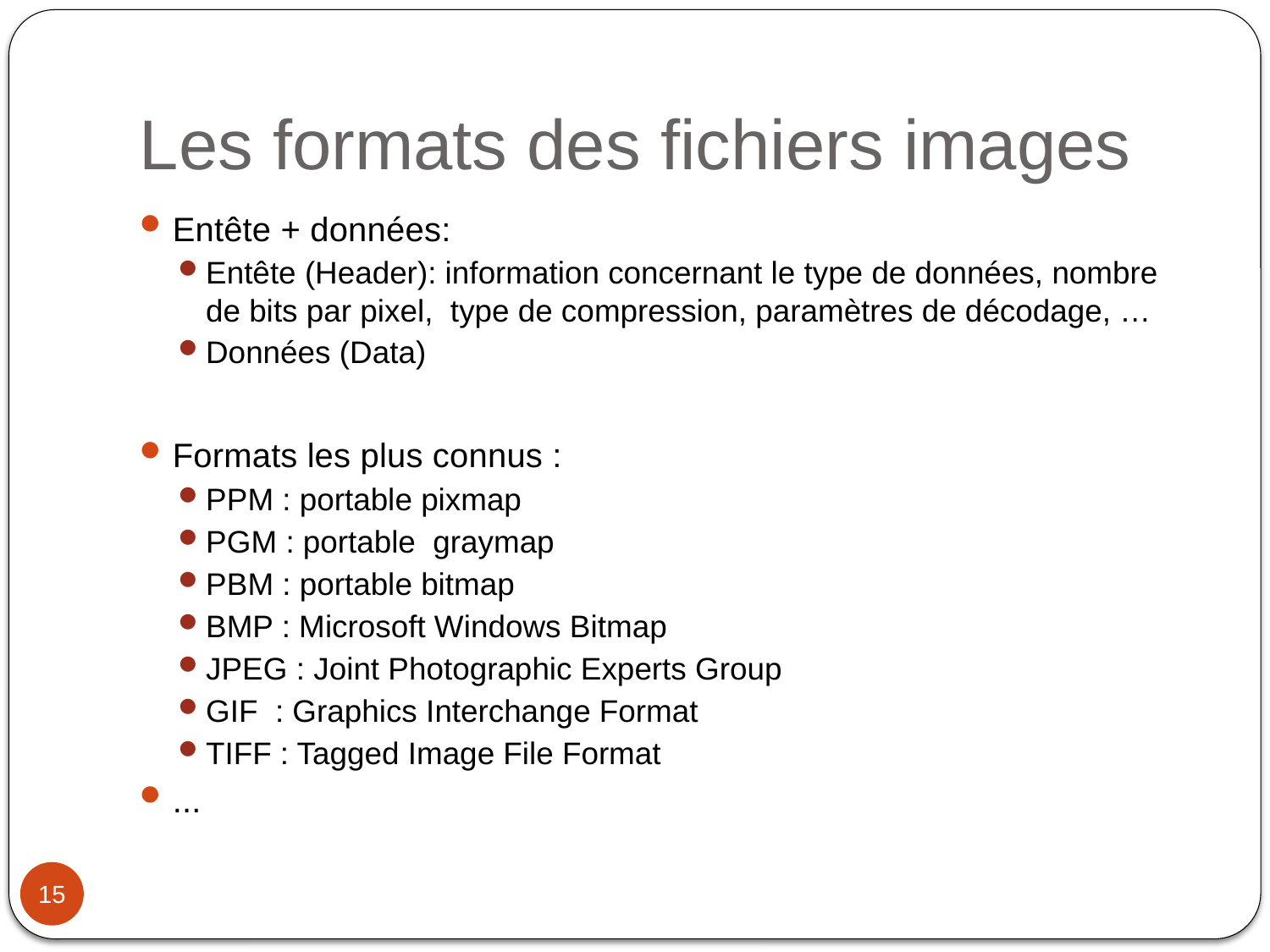

# Les formats des fichiers images
Entête + données:
Entête (Header): information concernant le type de données, nombre de bits par pixel,  type de compression, paramètres de décodage, …
Données (Data)

Formats les plus connus :
PPM : portable pixmap
PGM : portable  graymap
PBM : portable bitmap
BMP : Microsoft Windows Bitmap
JPEG : Joint Photographic Experts Group
GIF  : Graphics Interchange Format
TIFF : Tagged Image File Format
...
15